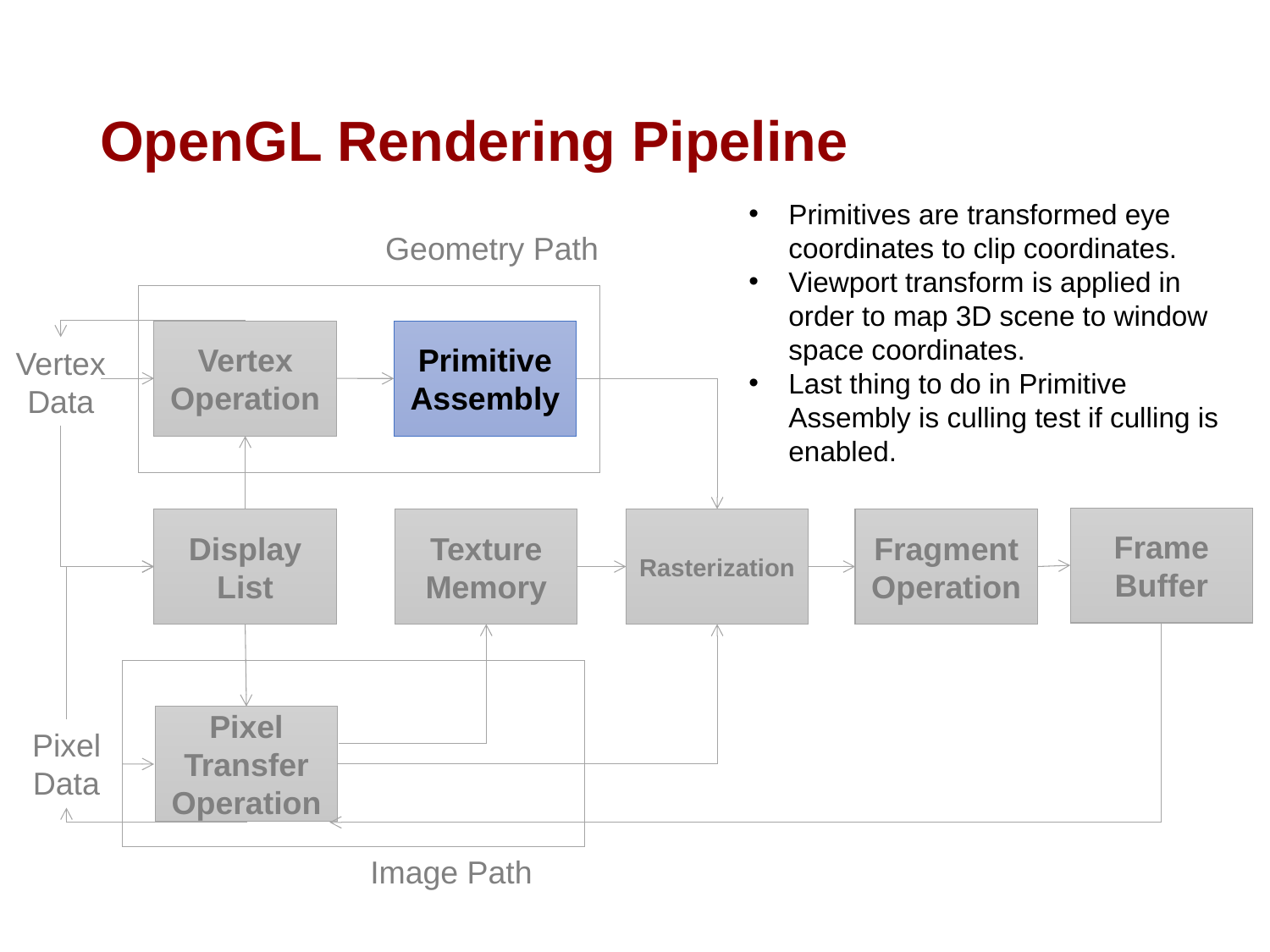

# OpenGL Rendering Pipeline
Primitives are transformed eye coordinates to clip coordinates.
Viewport transform is applied in order to map 3D scene to window space coordinates.
Last thing to do in Primitive Assembly is culling test if culling is enabled.
Geometry Path

Vertex Operation
Primitive Assembly
Vertex Data
Frame Buffer
Display List
Texture Memory
Rasterization
Fragment Operation

Pixel Transfer Operation
Pixel Data
Image Path